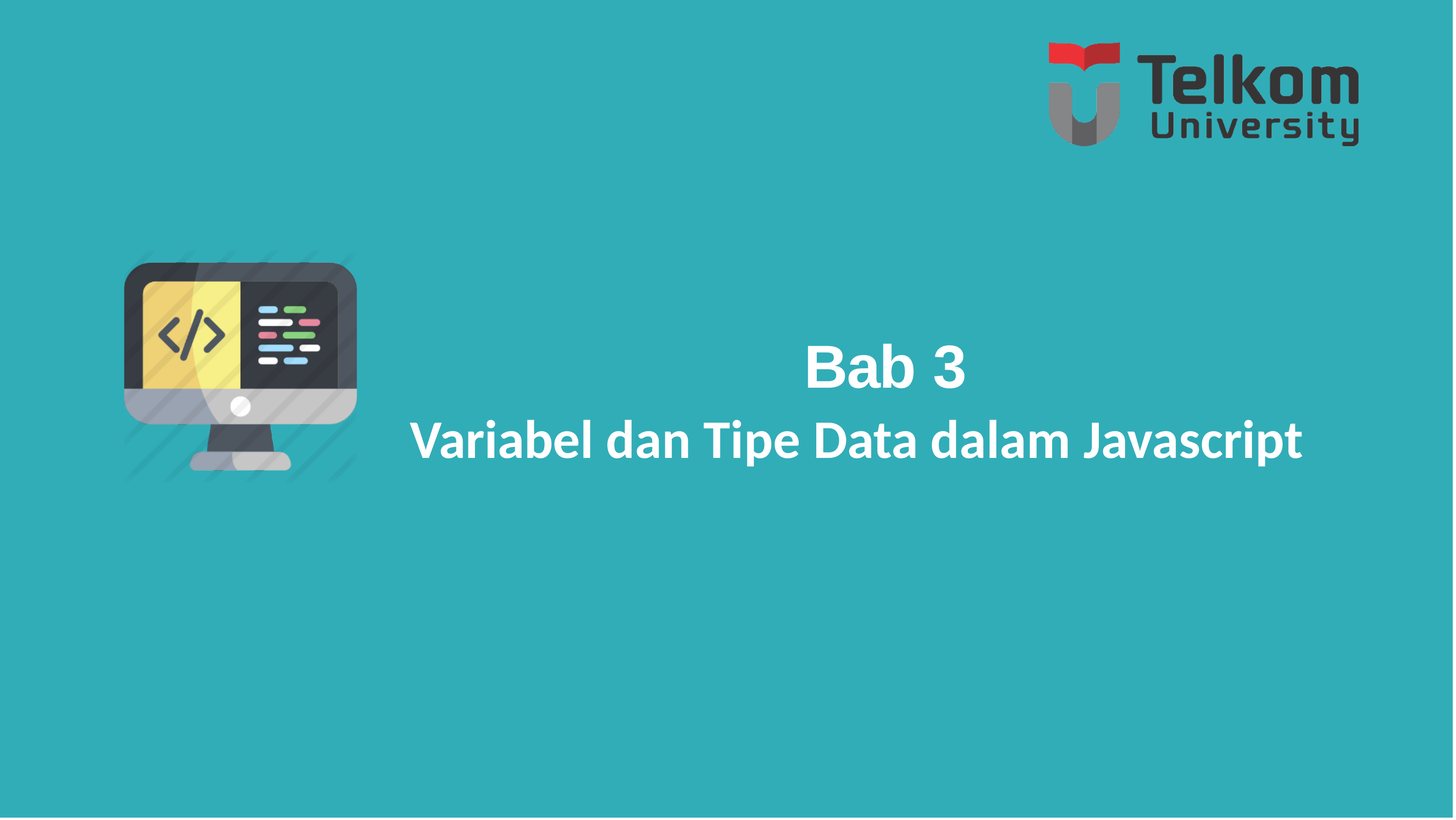

# Bab 3
Variabel dan Tipe Data dalam Javascript